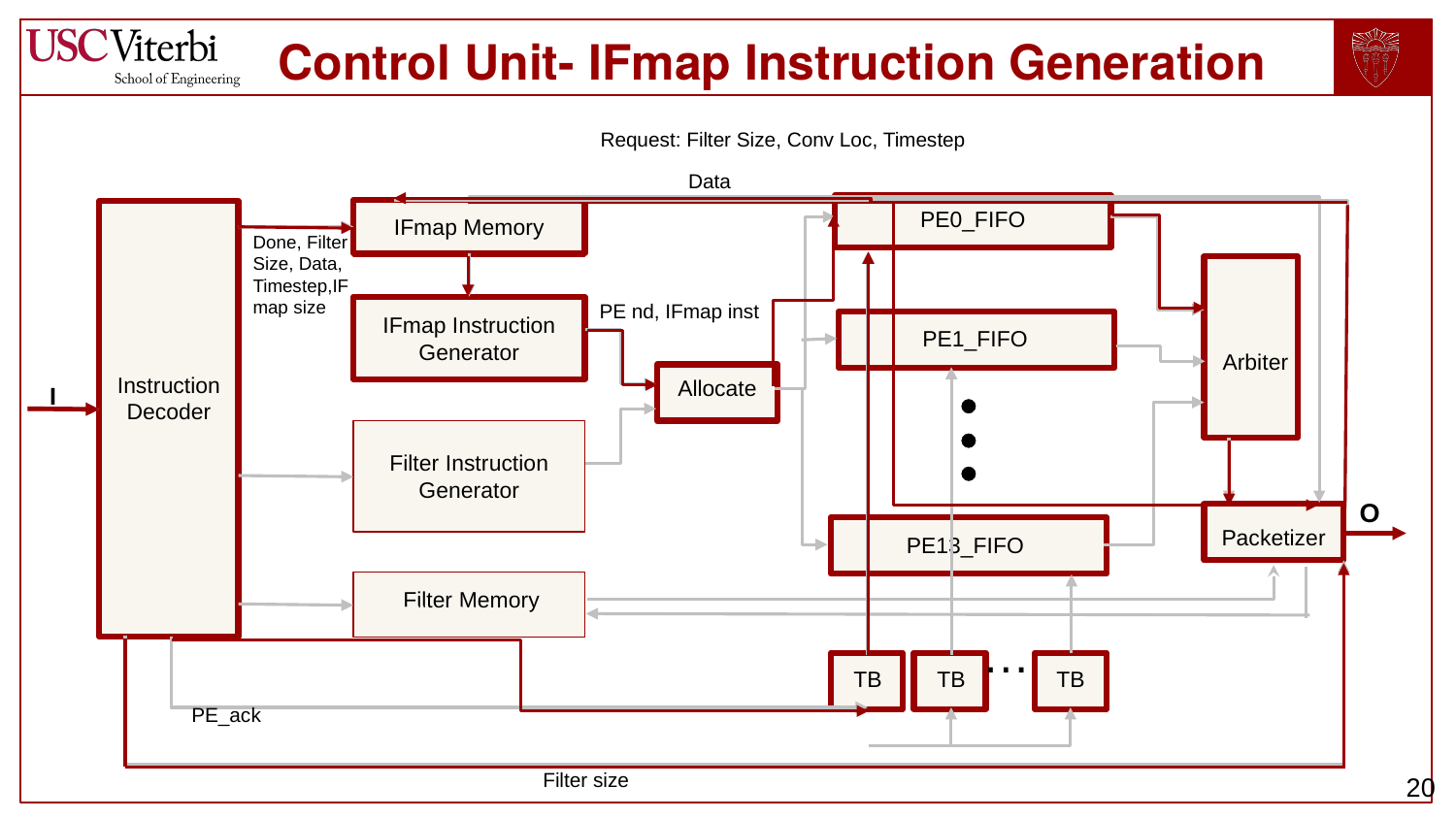

# Control Unit- IFmap Instruction Generation
Request: Filter Size, Conv Loc, Timestep
Data
PE0_FIFO

IFmap Memory
1

Done, Filter Size, Data, Timestep,IFmap size

Packetizer
PE nd, IFmap inst

IFmap Instruction Generator
PE1_FIFO

Arbiter
Instruction Decoder
Allocate

I
Packet

Filter Instruction Generator

O

Packetizer
PE13_FIFO

Filter Memory
Filter Memory
…
TB
TB
TB

PE_ack
Filter size
20